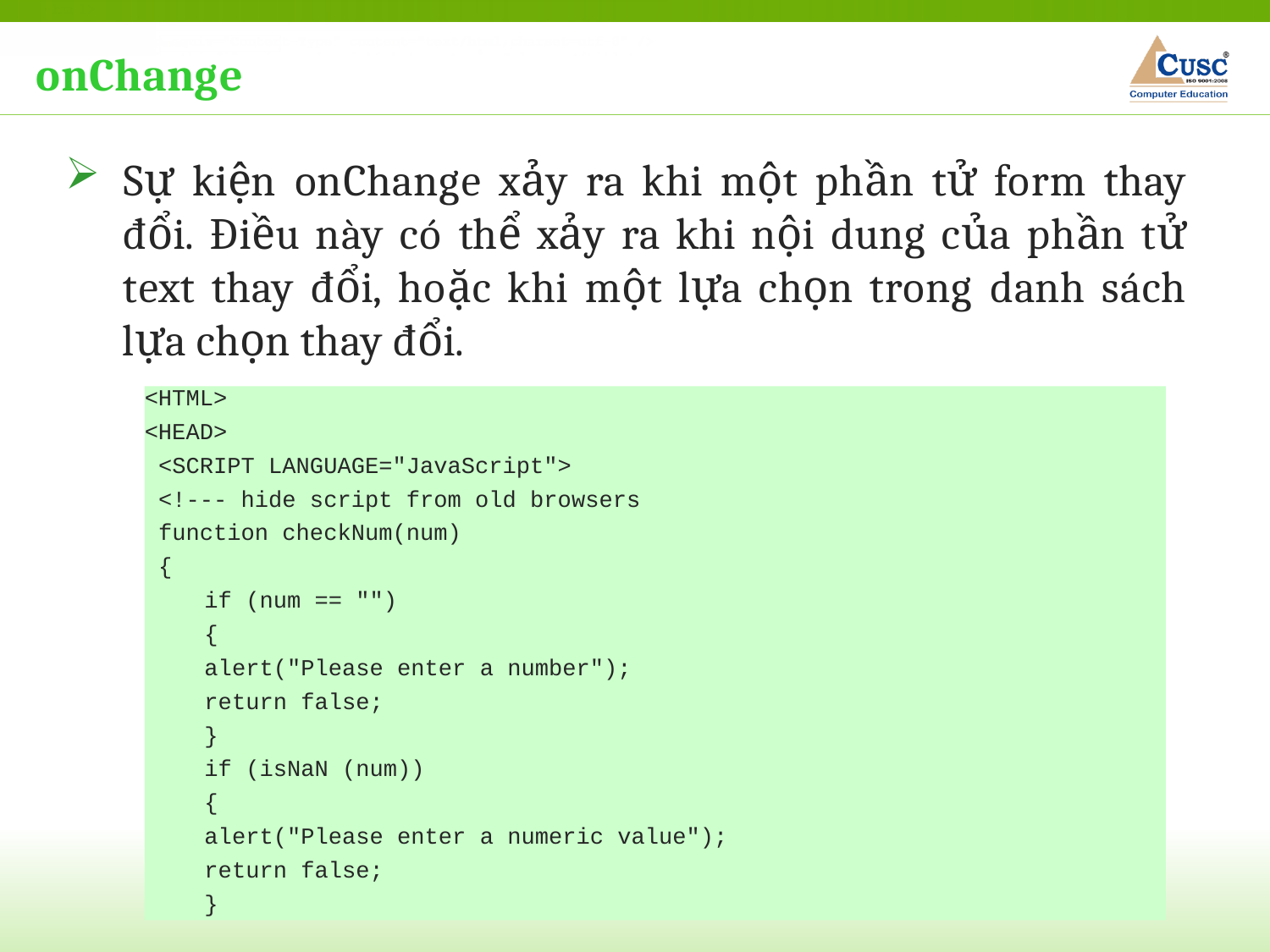

onChange
Sự kiện onChange xảy ra khi một phần tử form thay đổi. Điều này có thể xảy ra khi nội dung của phần tử text thay đổi, hoặc khi một lựa chọn trong danh sách lựa chọn thay đổi.
<HTML>
<HEAD>
 <SCRIPT LANGUAGE="JavaScript">
 <!--- hide script from old browsers
 function checkNum(num)
 {
 		if (num == "")
 		{
			alert("Please enter a number");
 			return false;
 		}
		if (isNaN (num))
		{
			alert("Please enter a numeric value");
			return false;
		}